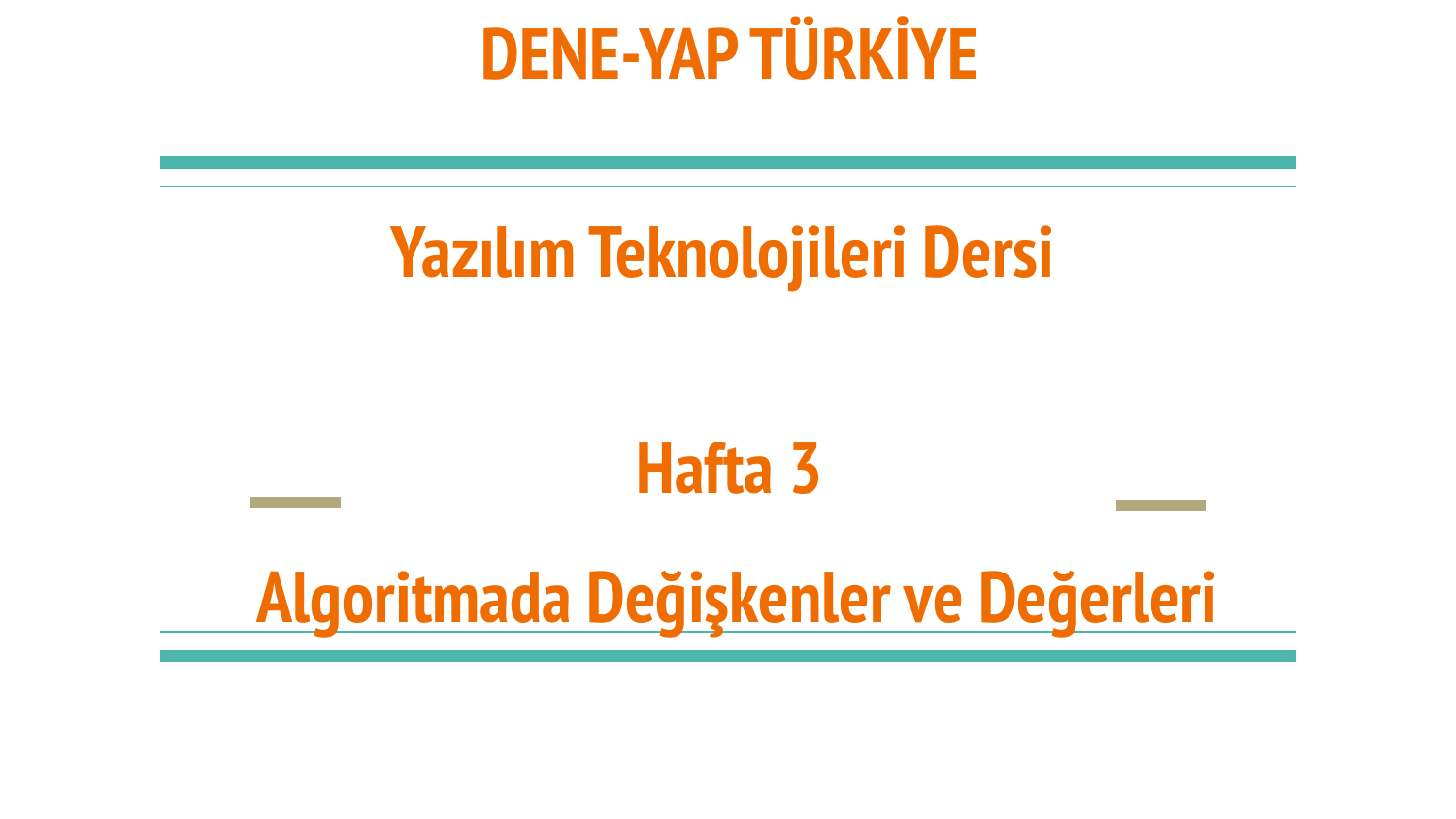

# DENE-YAP TÜRKİYE

Yazılım Teknolojileri Dersi

Hafta 3
 Algoritmada Değişkenler ve Değerleri